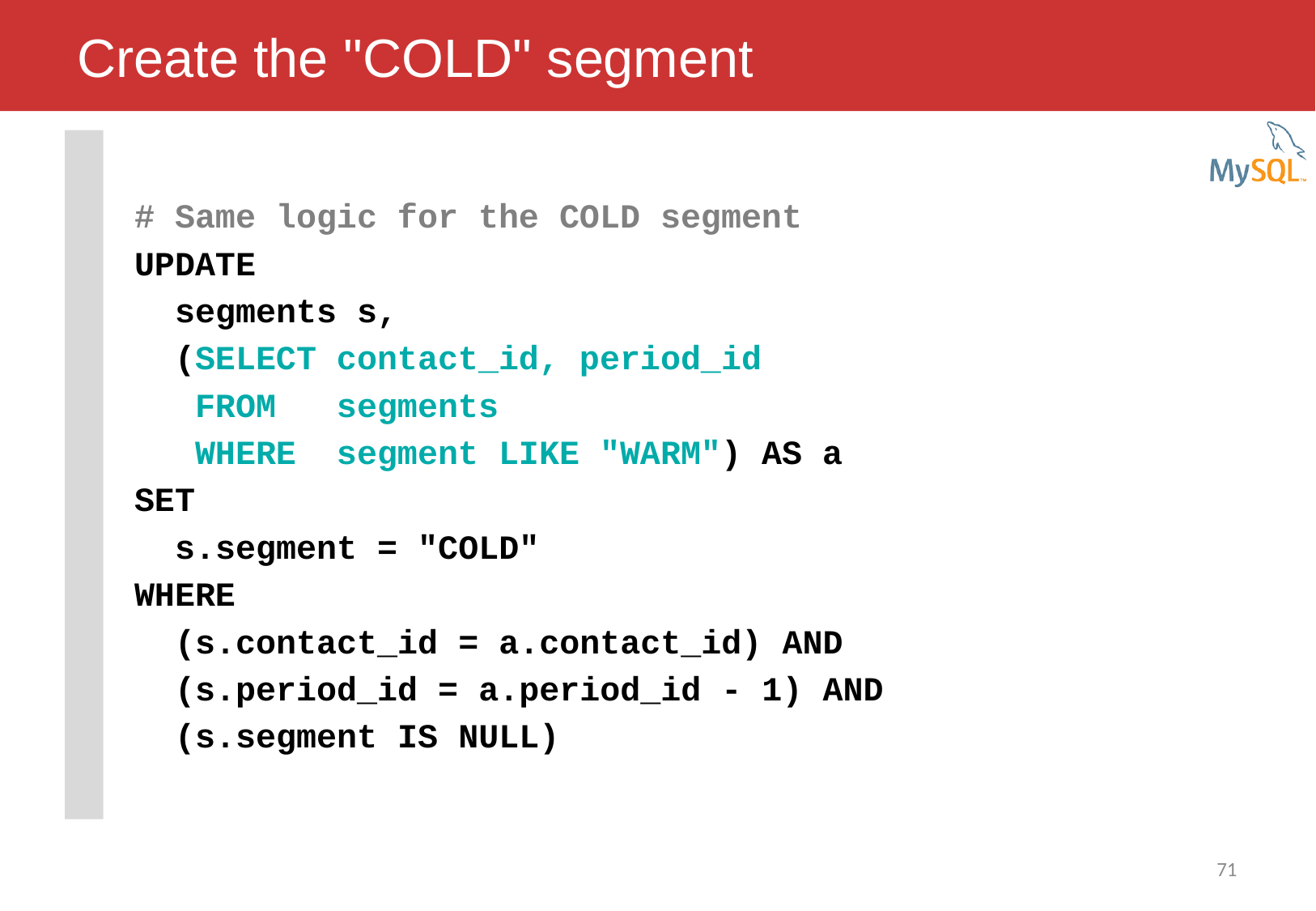

# Create the "COLD" segment
# Same logic for the COLD segment
UPDATE
  segments s,
  (SELECT contact_id, period_id
   FROM   segments
   WHERE  segment LIKE "WARM") AS a
SET
  s.segment = "COLD"
WHERE
  (s.contact_id = a.contact_id) AND
  (s.period_id = a.period_id - 1) AND
  (s.segment IS NULL)
71